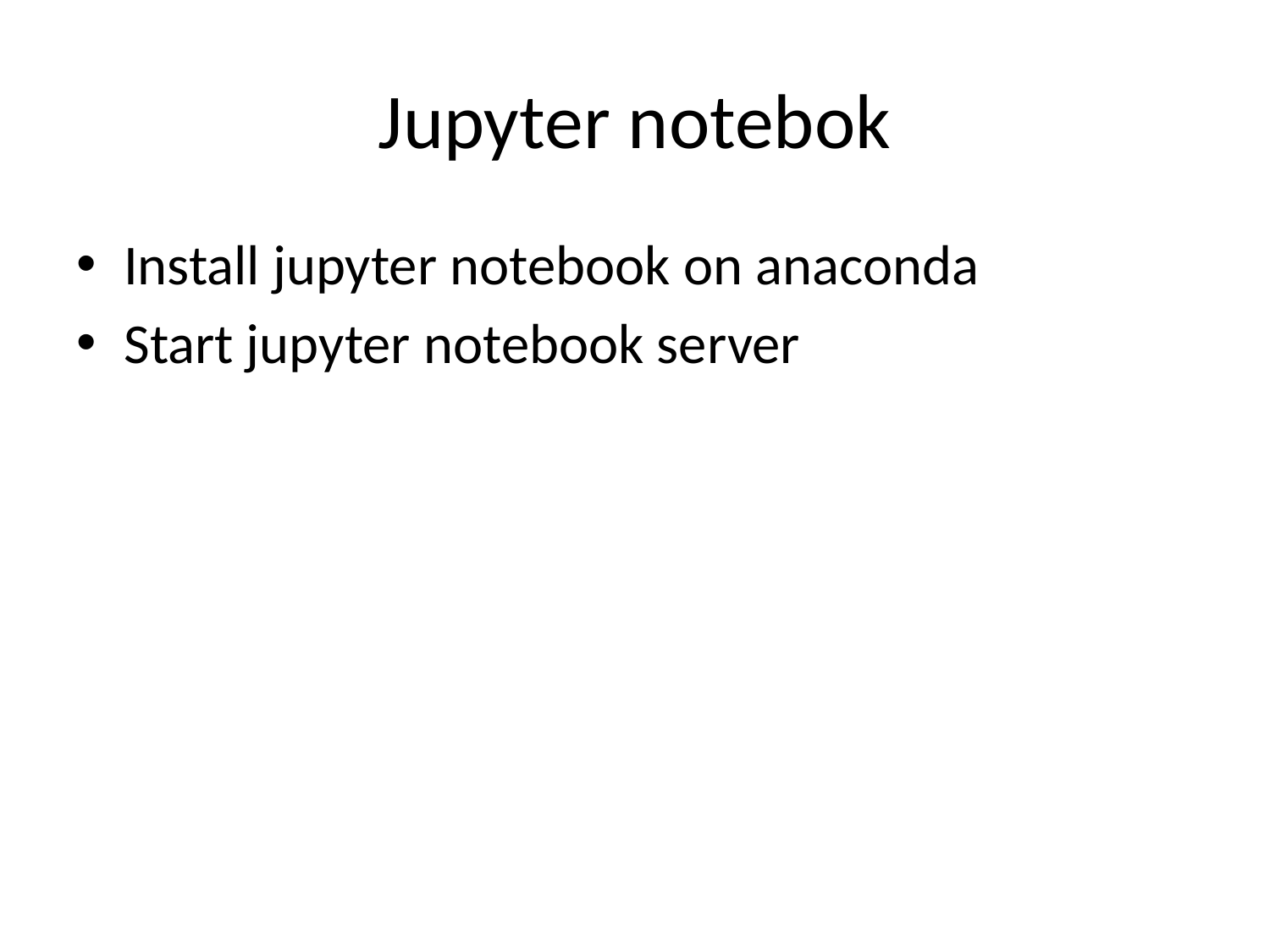

# Jupyter notebok
Install jupyter notebook on anaconda
Start jupyter notebook server